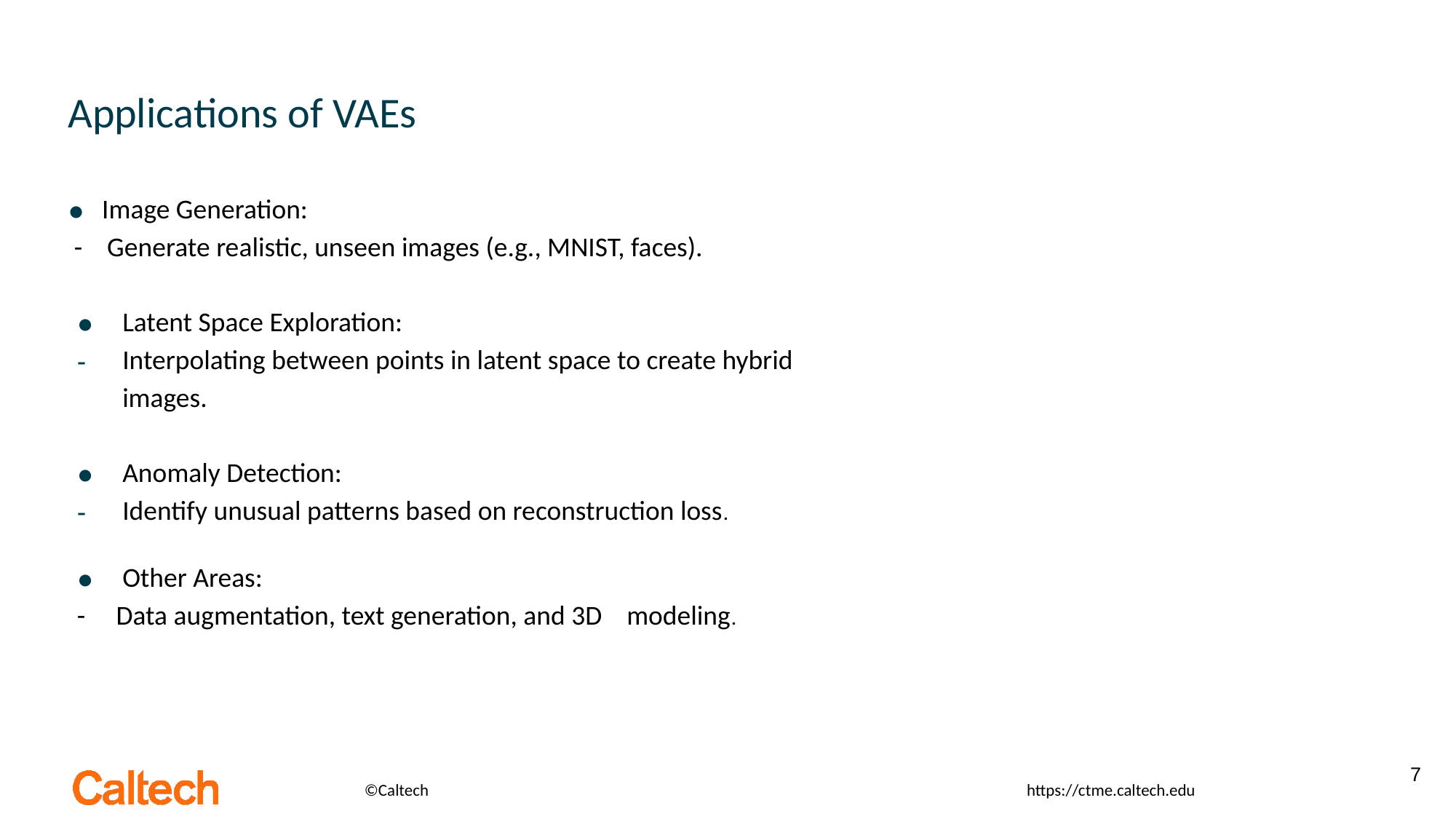

# Applications of VAEs
Image Generation:
 -    Generate realistic, unseen images (e.g., MNIST, faces).

Latent Space Exploration:
Interpolating between points in latent space to create hybrid images.

Anomaly Detection:
Identify unusual patterns based on reconstruction loss.

Other Areas:
-     Data augmentation, text generation, and 3D    modeling.

7